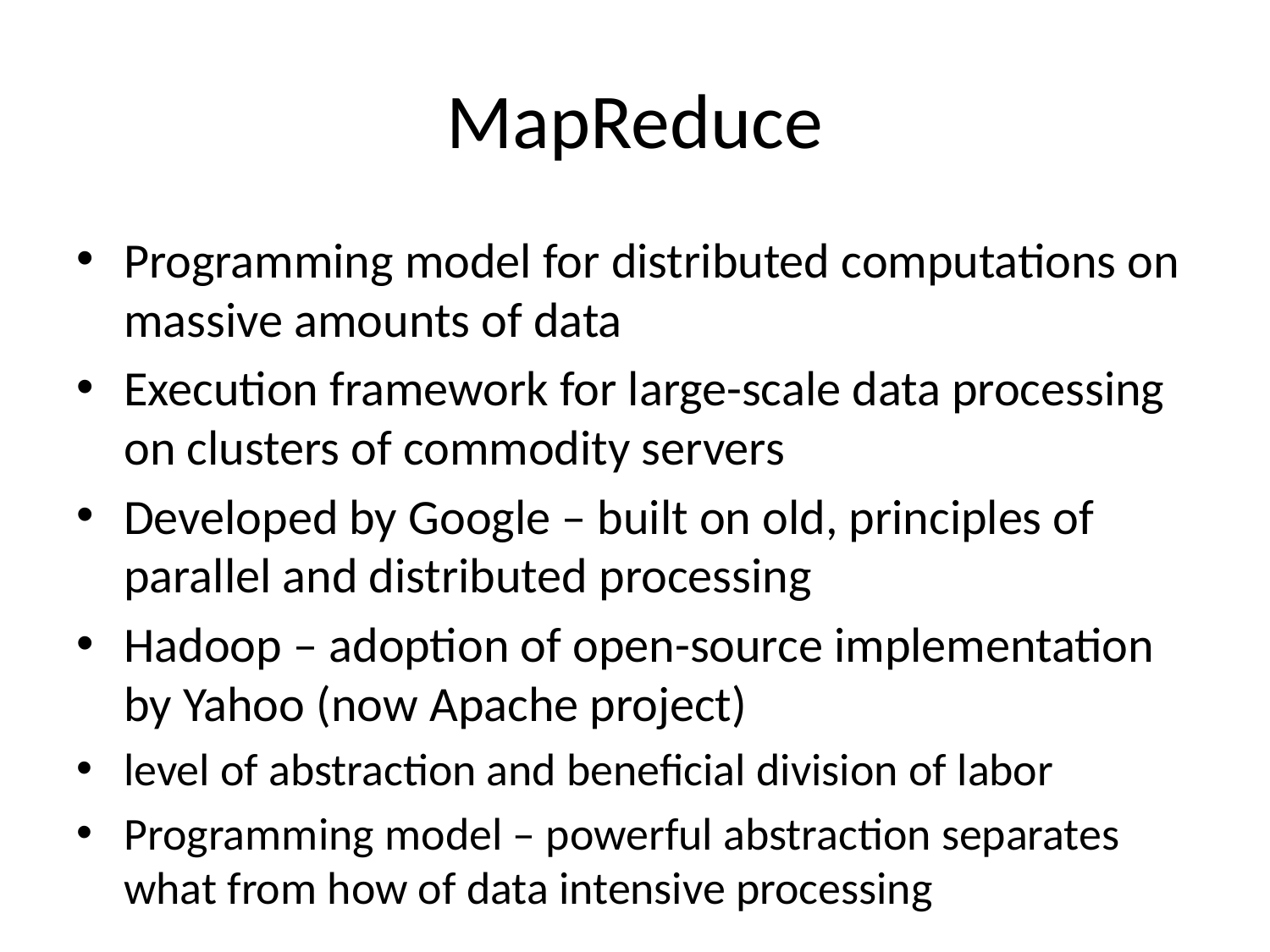

# MapReduce
Programming model for distributed computations on massive amounts of data
Execution framework for large-scale data processing on clusters of commodity servers
Developed by Google – built on old, principles of parallel and distributed processing
Hadoop – adoption of open-source implementation by Yahoo (now Apache project)
level of abstraction and beneficial division of labor
Programming model – powerful abstraction separates what from how of data intensive processing